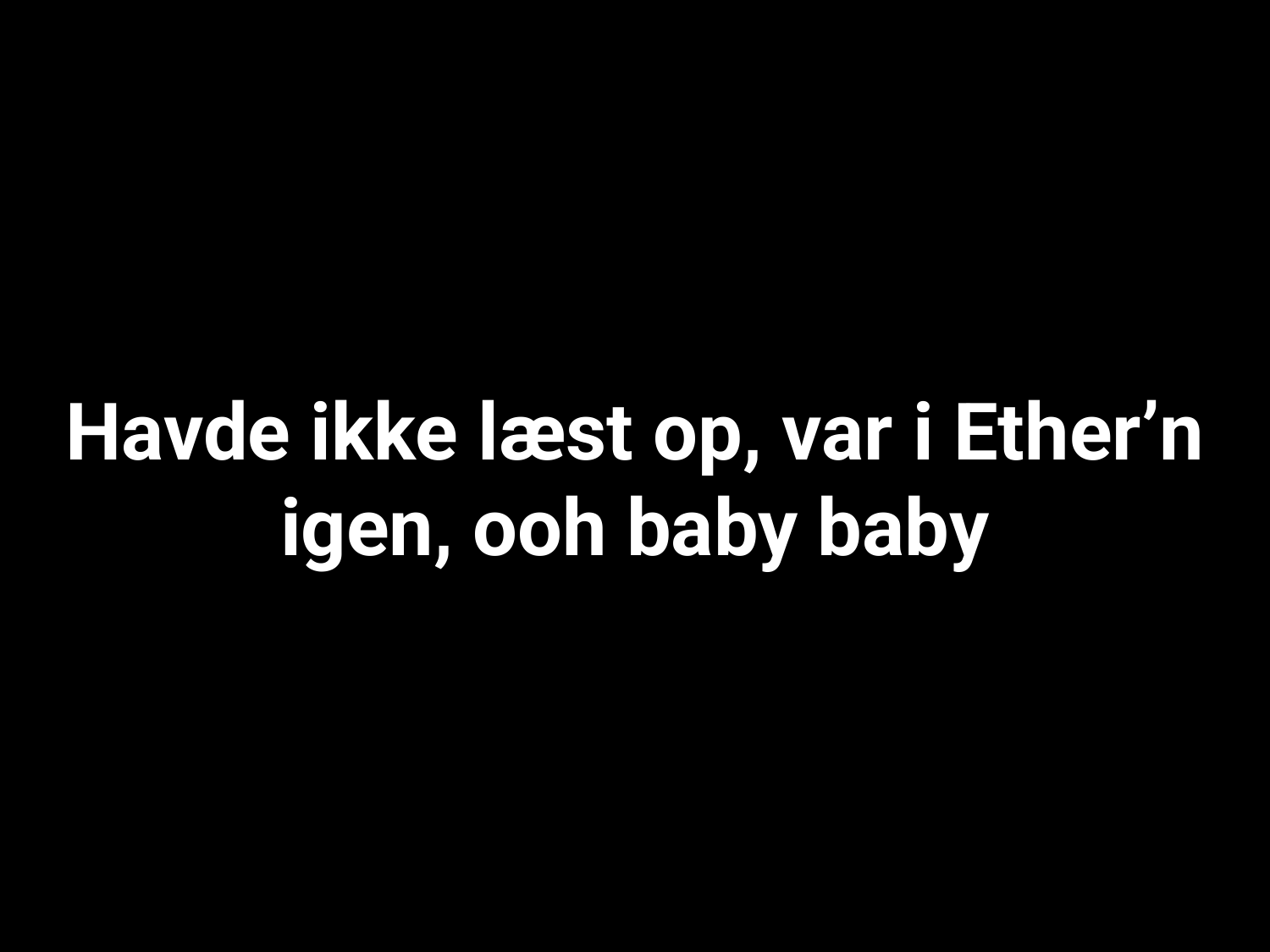

# Havde ikke læst op, var i Ether’n igen, ooh baby baby